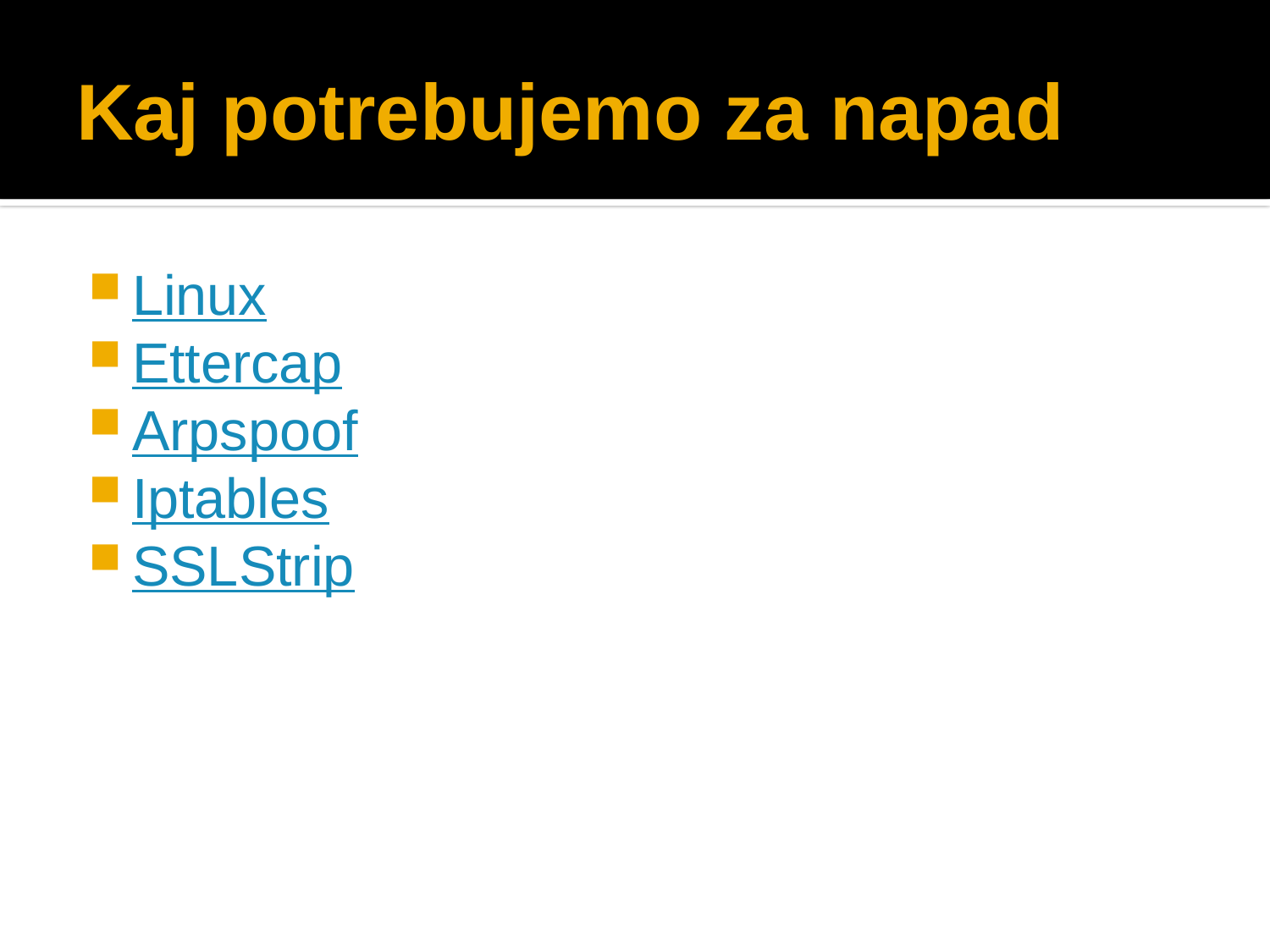

# Kaj potrebujemo za napad
Linux
Ettercap
Arpspoof
Iptables
SSLStrip